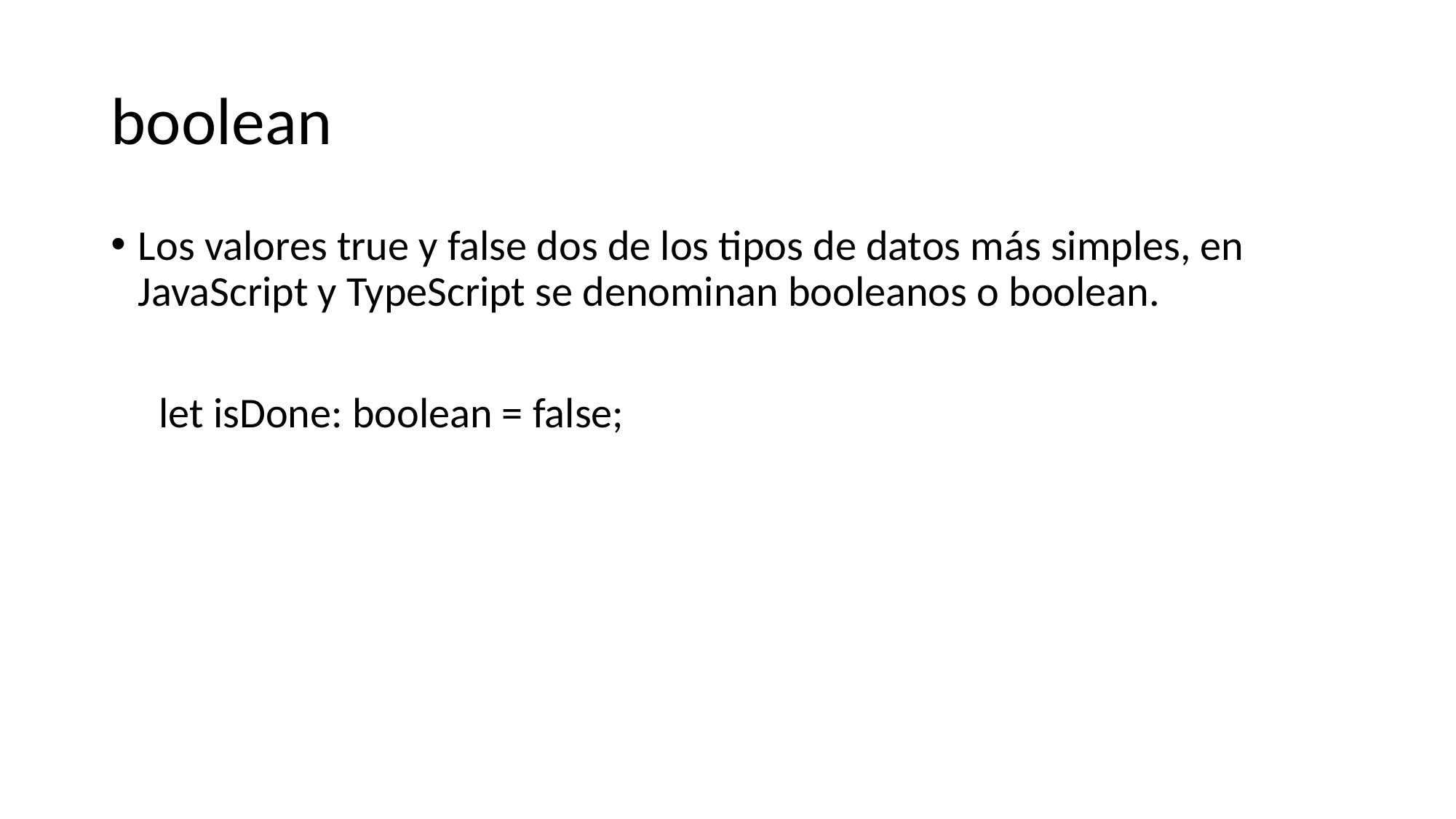

# boolean
Los valores true y false dos de los tipos de datos más simples, en JavaScript y TypeScript se denominan booleanos o boolean.

     let isDone: boolean = false;